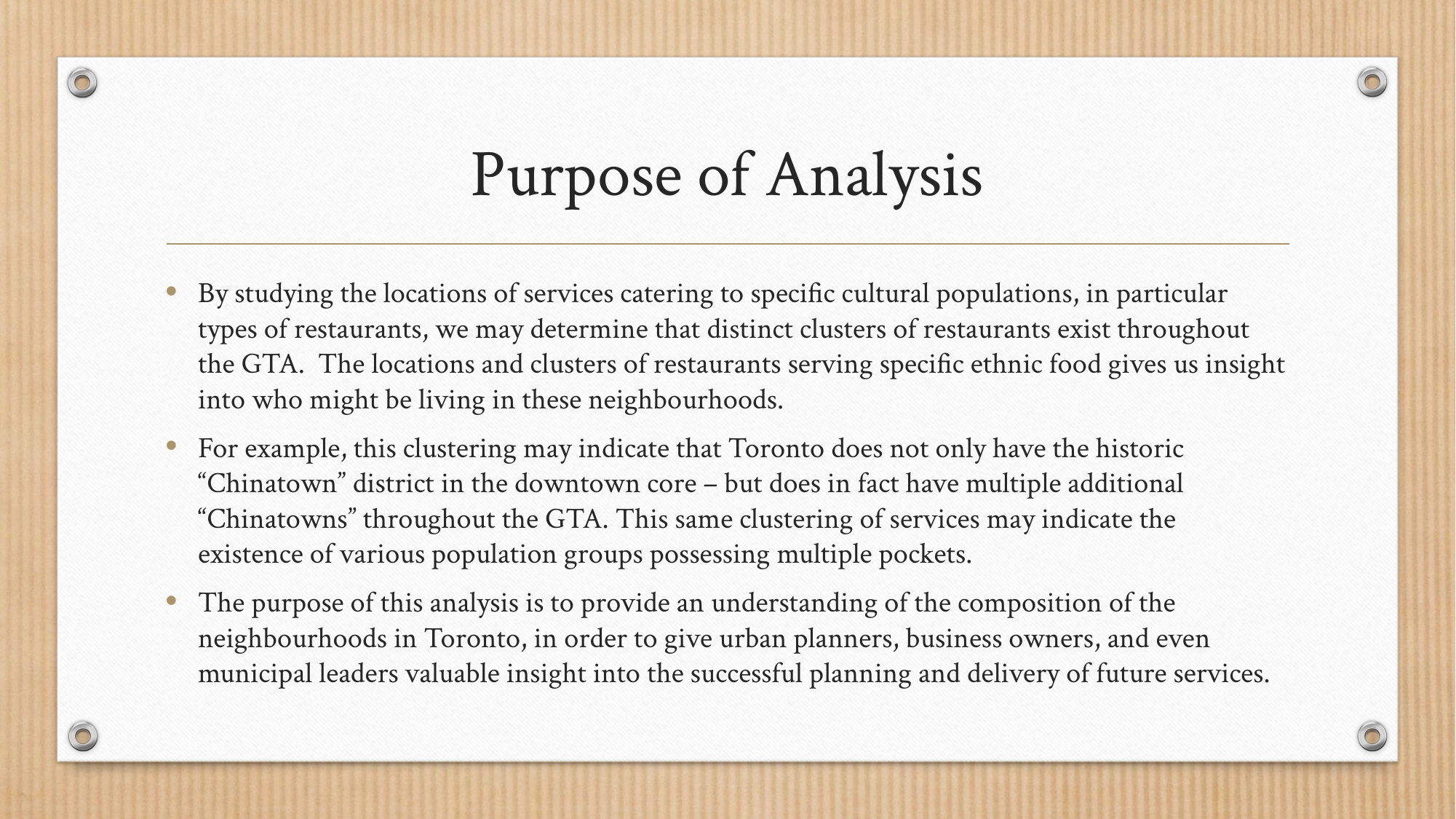

# Purpose of Analysis
By studying the locations of services catering to specific cultural populations, in particular types of restaurants, we may determine that distinct clusters of restaurants exist throughout the GTA.  The locations and clusters of restaurants serving specific ethnic food gives us insight into who might be living in these neighbourhoods.
For example, this clustering may indicate that Toronto does not only have the historic “Chinatown” district in the downtown core – but does in fact have multiple additional “Chinatowns” throughout the GTA. This same clustering of services may indicate the existence of various population groups possessing multiple pockets.
The purpose of this analysis is to provide an understanding of the composition of the neighbourhoods in Toronto, in order to give urban planners, business owners, and even municipal leaders valuable insight into the successful planning and delivery of future services.